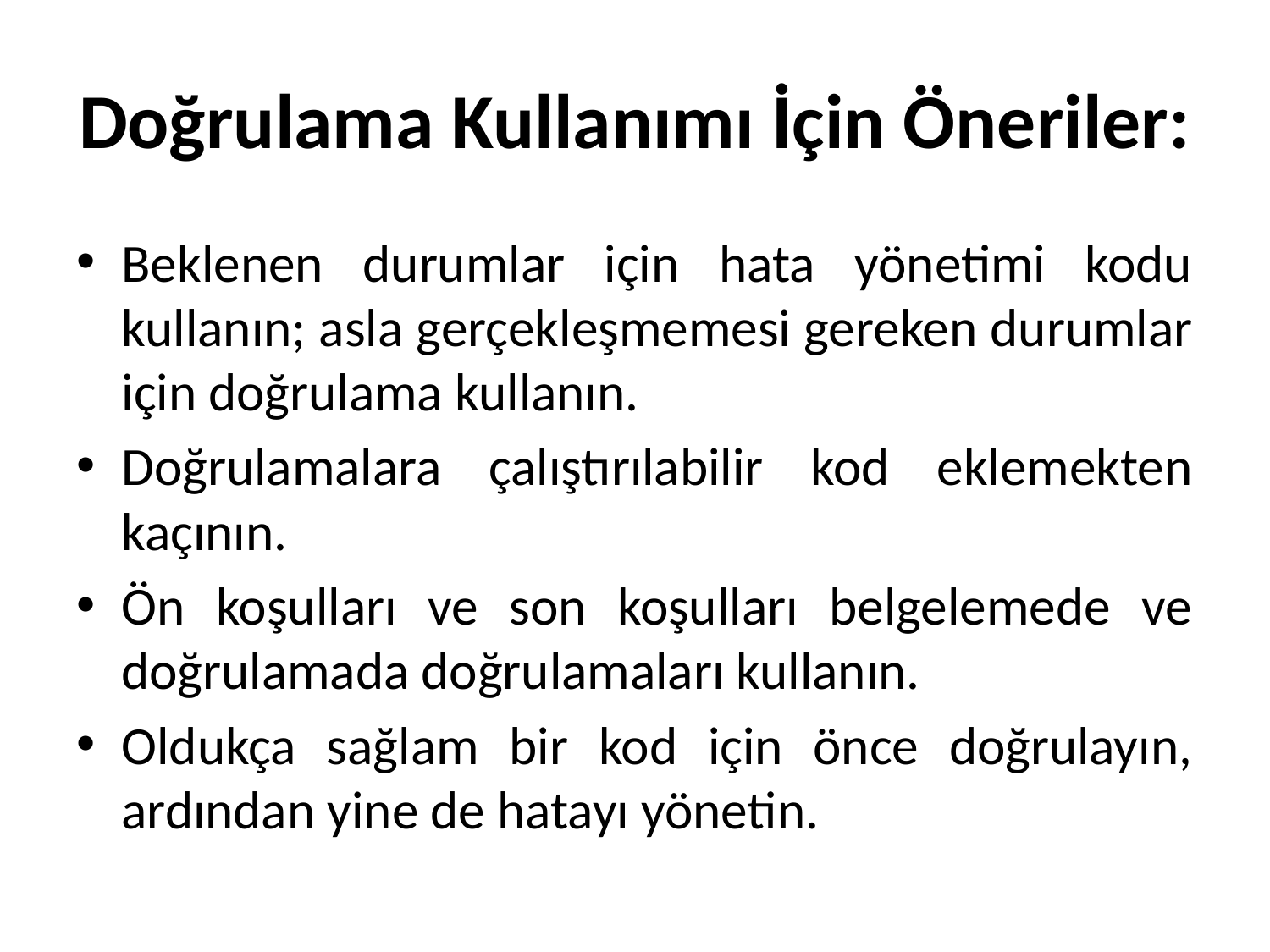

# Doğrulama Kullanımı İçin Öneriler:
Beklenen durumlar için hata yönetimi kodu kullanın; asla gerçekleşmemesi gereken durumlar için doğrulama kullanın.
Doğrulamalara çalıştırılabilir kod eklemekten kaçının.
Ön koşulları ve son koşulları belgelemede ve doğrulamada doğrulamaları kullanın.
Oldukça sağlam bir kod için önce doğrulayın, ardından yine de hatayı yönetin.